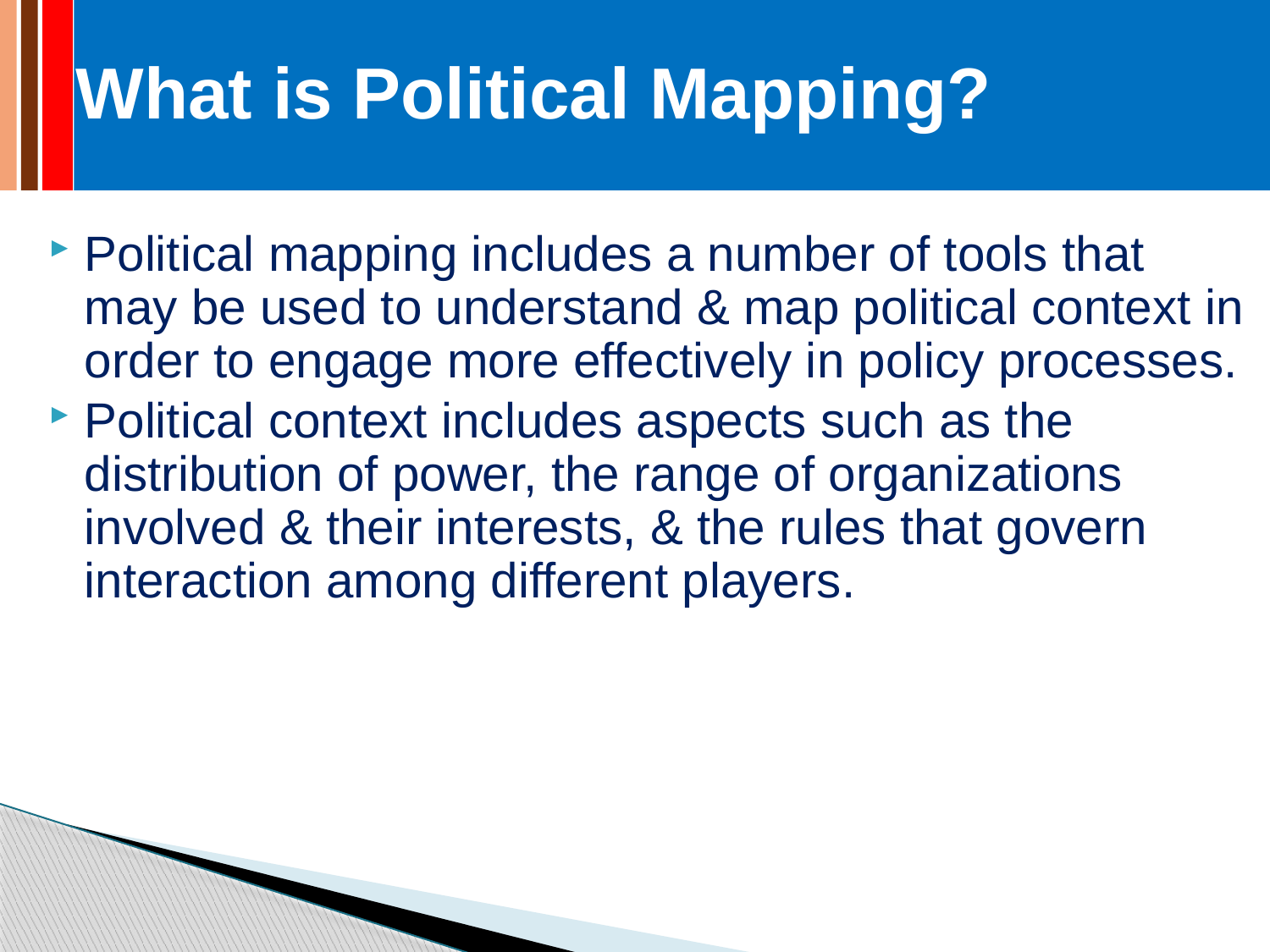

# What is Political Mapping?
Political mapping includes a number of tools that may be used to understand & map political context in order to engage more effectively in policy processes.
Political context includes aspects such as the distribution of power, the range of organizations involved & their interests, & the rules that govern interaction among different players.